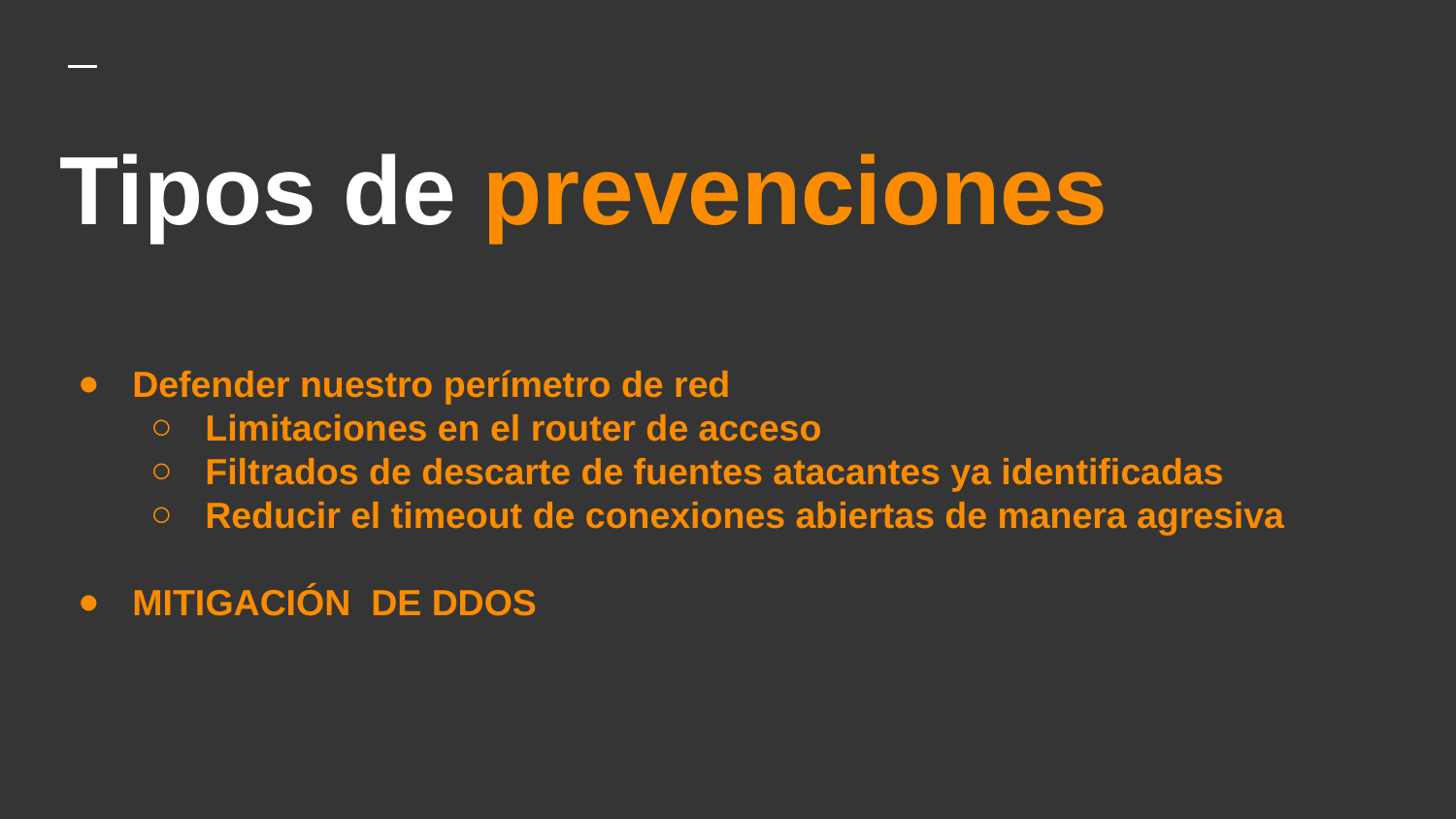

# Tipos de prevenciones

Defender nuestro perímetro de red
Limitaciones en el router de acceso
Filtrados de descarte de fuentes atacantes ya identificadas
Reducir el timeout de conexiones abiertas de manera agresiva

MITIGACIÓN  DE DDOS